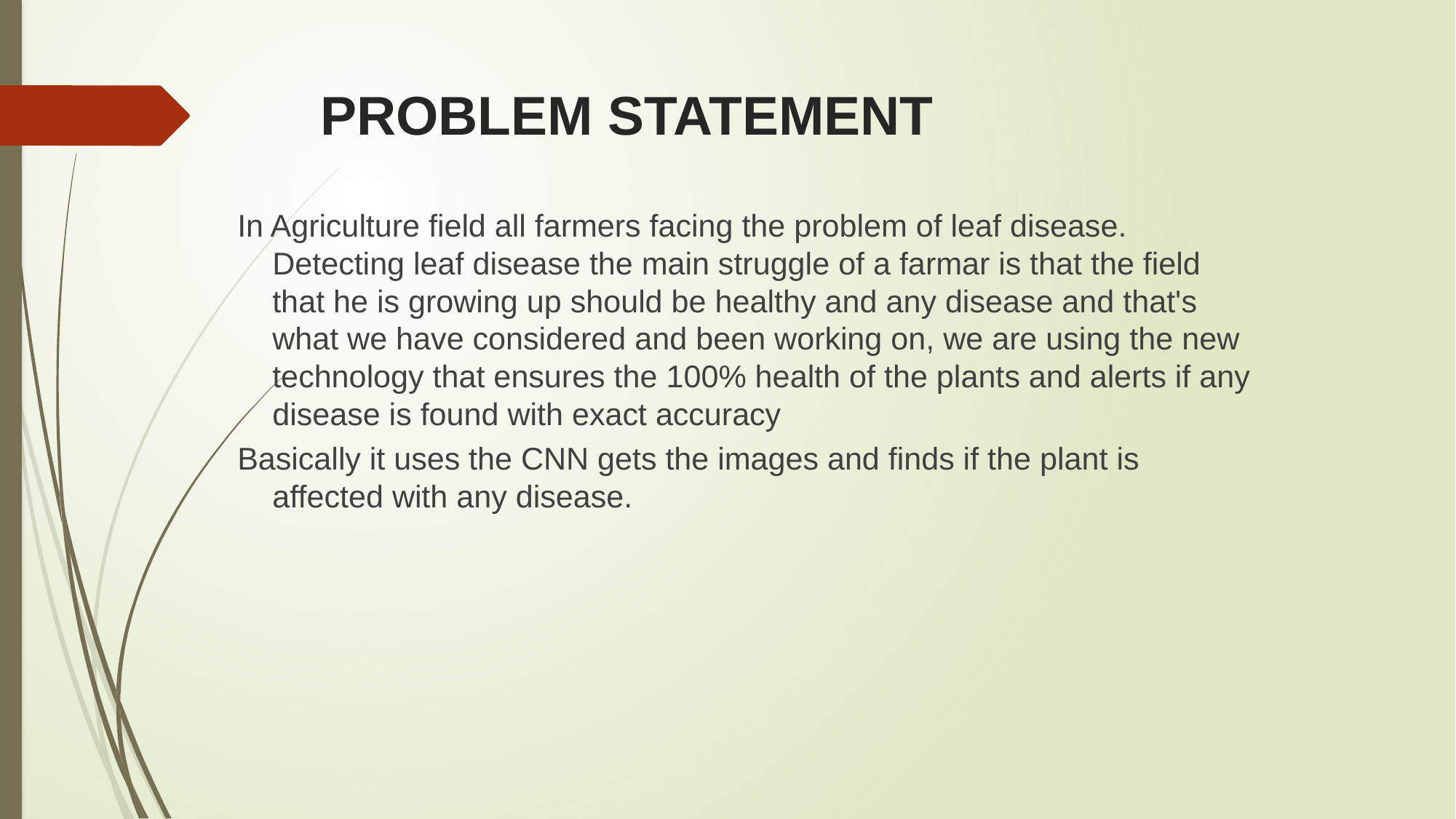

# PROBLEM STATEMENT
In Agriculture field all farmers facing the problem of leaf disease. Detecting leaf disease the main struggle of a farmar is that the field that he is growing up should be healthy and any disease and that's what we have considered and been working on, we are using the new technology that ensures the 100% health of the plants and alerts if any disease is found with exact accuracy
Basically it uses the CNN gets the images and finds if the plant is affected with any disease.